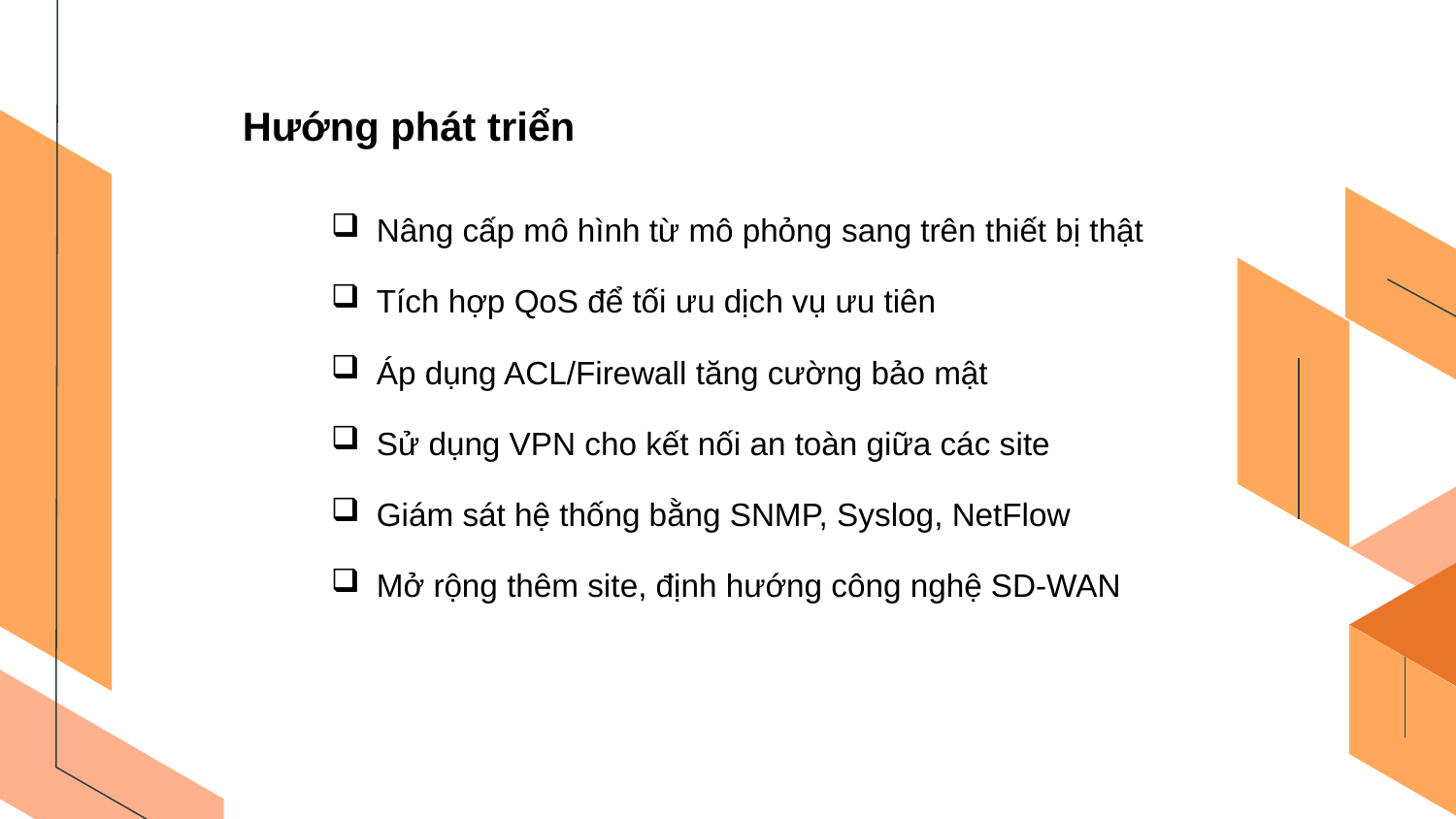

Hướng phát triển

Nâng cấp mô hình từ mô phỏng sang trên thiết bị thật
Tích hợp QoS để tối ưu dịch vụ ưu tiên
Áp dụng ACL/Firewall tăng cường bảo mật
Sử dụng VPN cho kết nối an toàn giữa các site
Giám sát hệ thống bằng SNMP, Syslog, NetFlow
Mở rộng thêm site, định hướng công nghệ SD-WAN